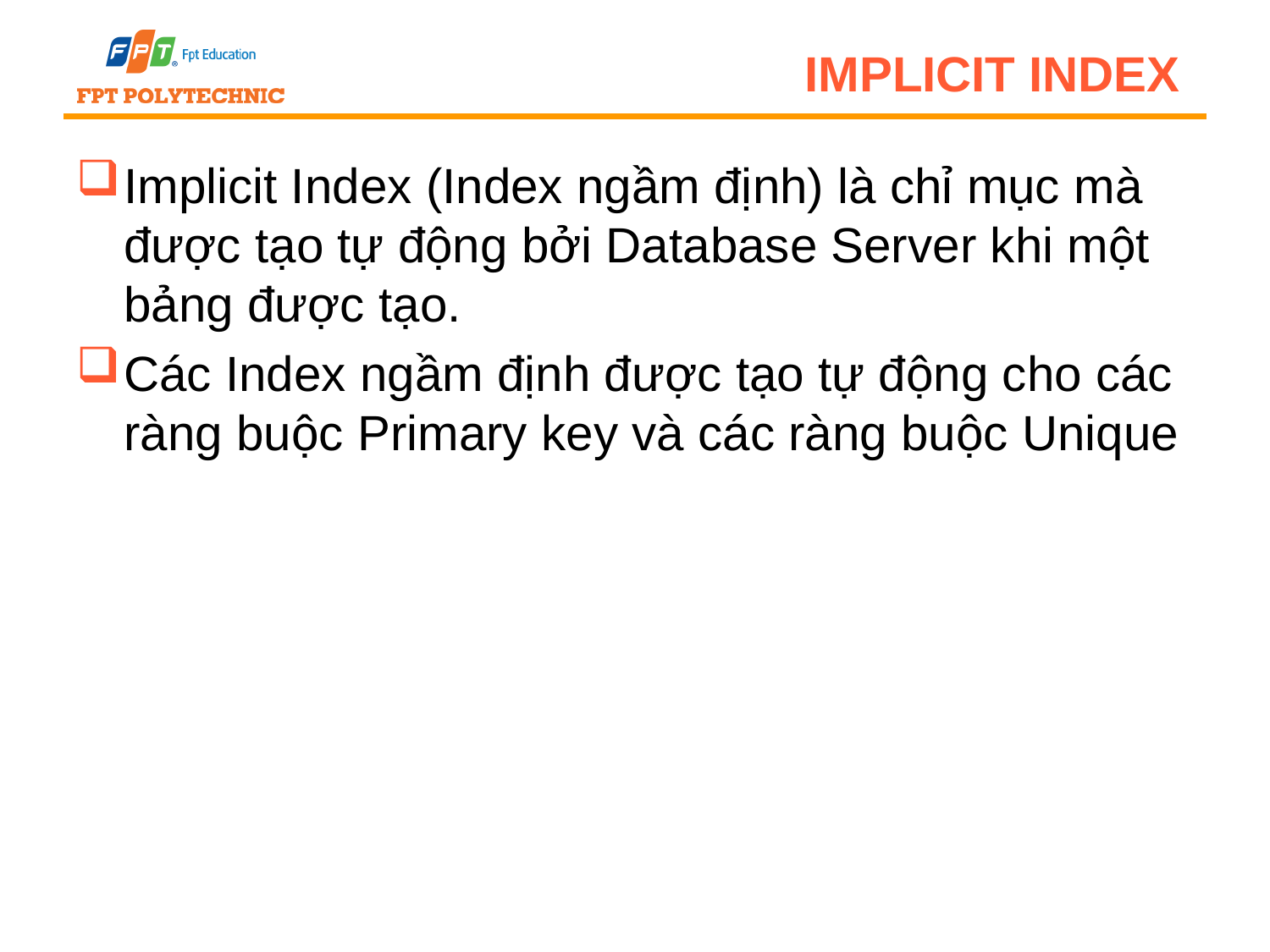

# Implicit Index
Implicit Index (Index ngầm định) là chỉ mục mà được tạo tự động bởi Database Server khi một bảng được tạo.
Các Index ngầm định được tạo tự động cho các ràng buộc Primary key và các ràng buộc Unique